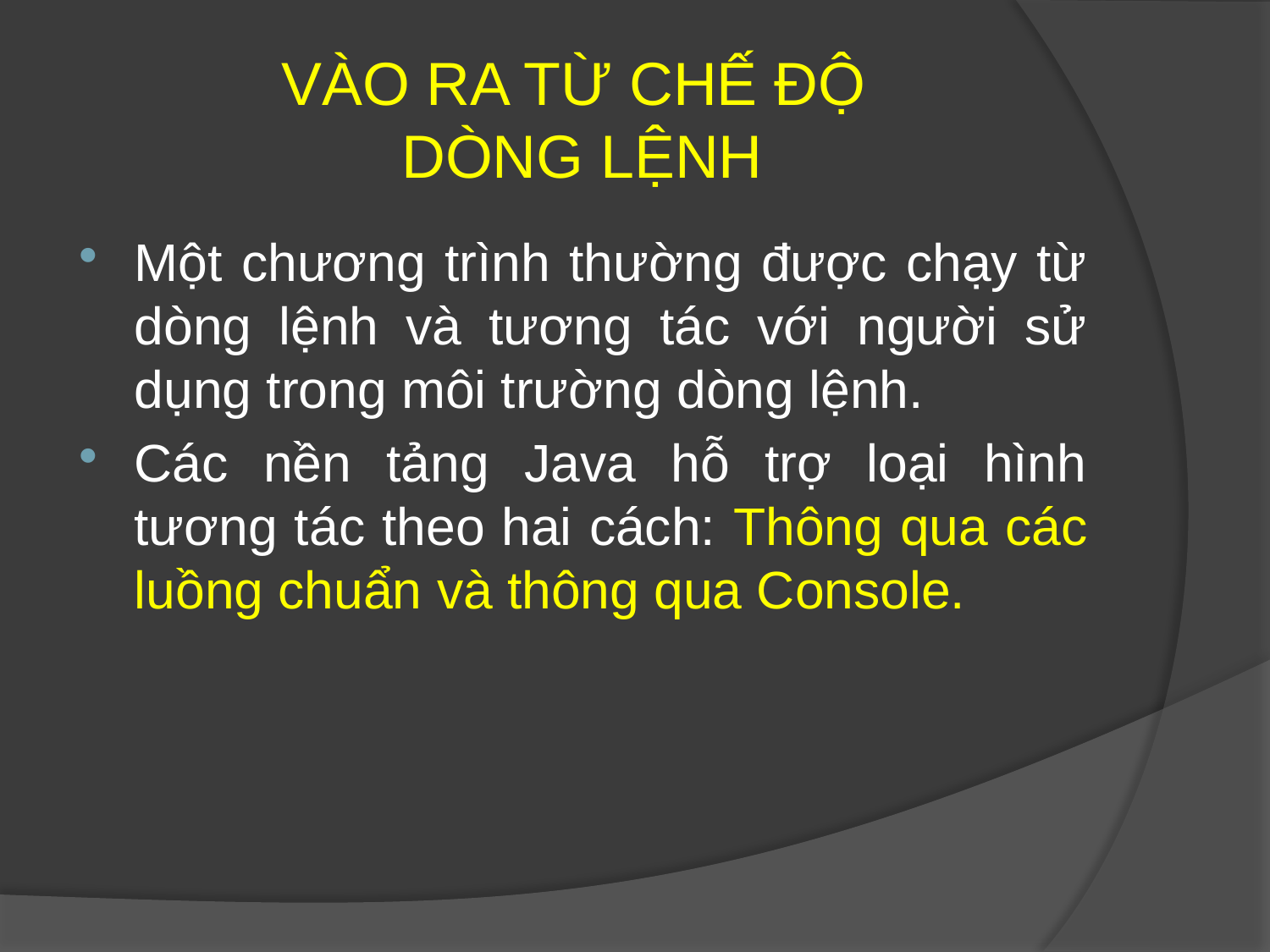

# VÀO RA TỪ CHẾ ĐỘ DÒNG LỆNH
Một chương trình thường được chạy từ dòng lệnh và tương tác với người sử dụng trong môi trường dòng lệnh.
Các nền tảng Java hỗ trợ loại hình tương tác theo hai cách: Thông qua các luồng chuẩn và thông qua Console.